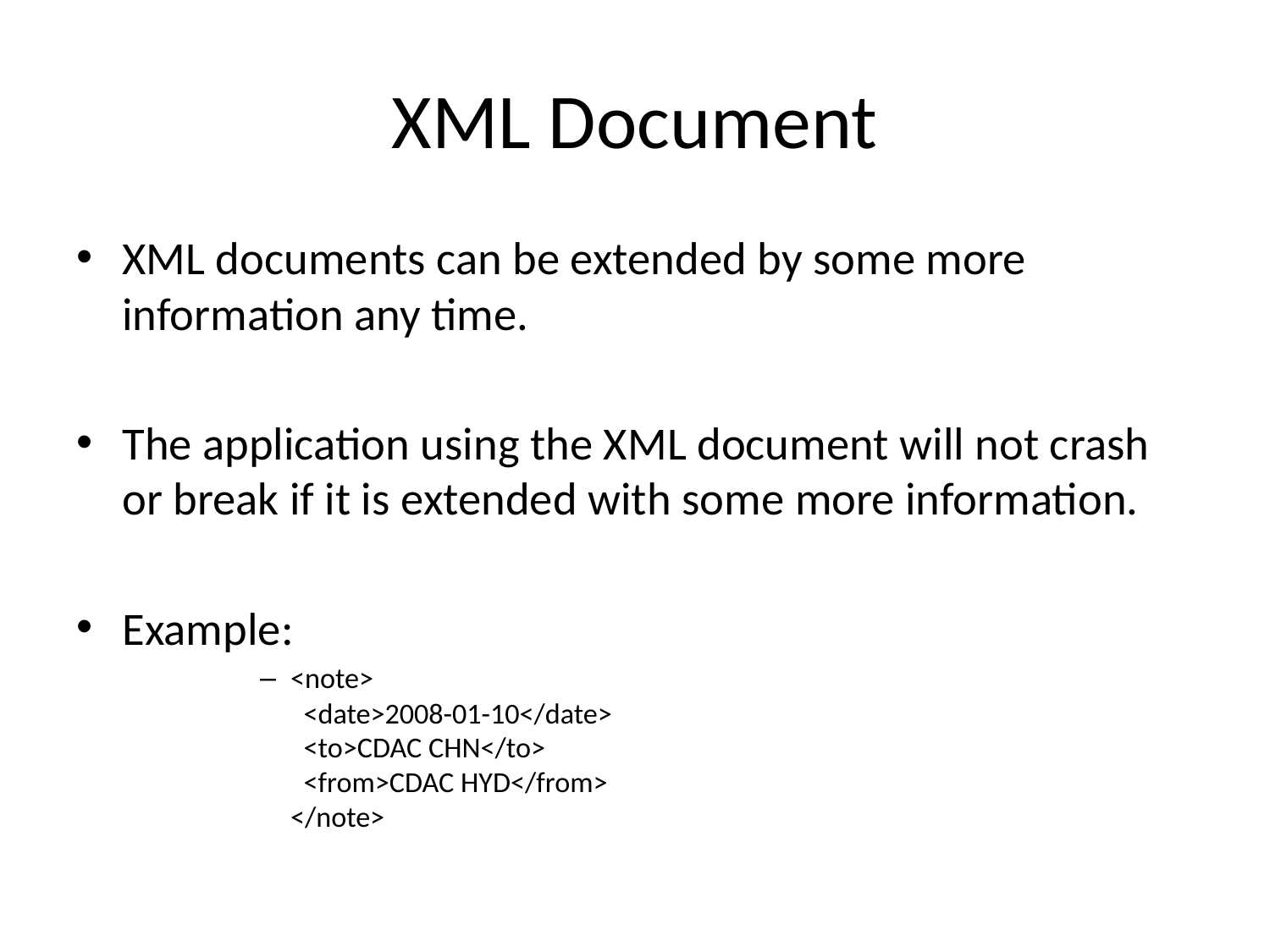

# XML Document
XML documents can be extended by some more information any time.

The application using the XML document will not crash or break if it is extended with some more information.

Example:
<note>
  <date>2008-01-10</date>
  <to>CDAC CHN</to>
  <from>CDAC HYD</from>
</note>